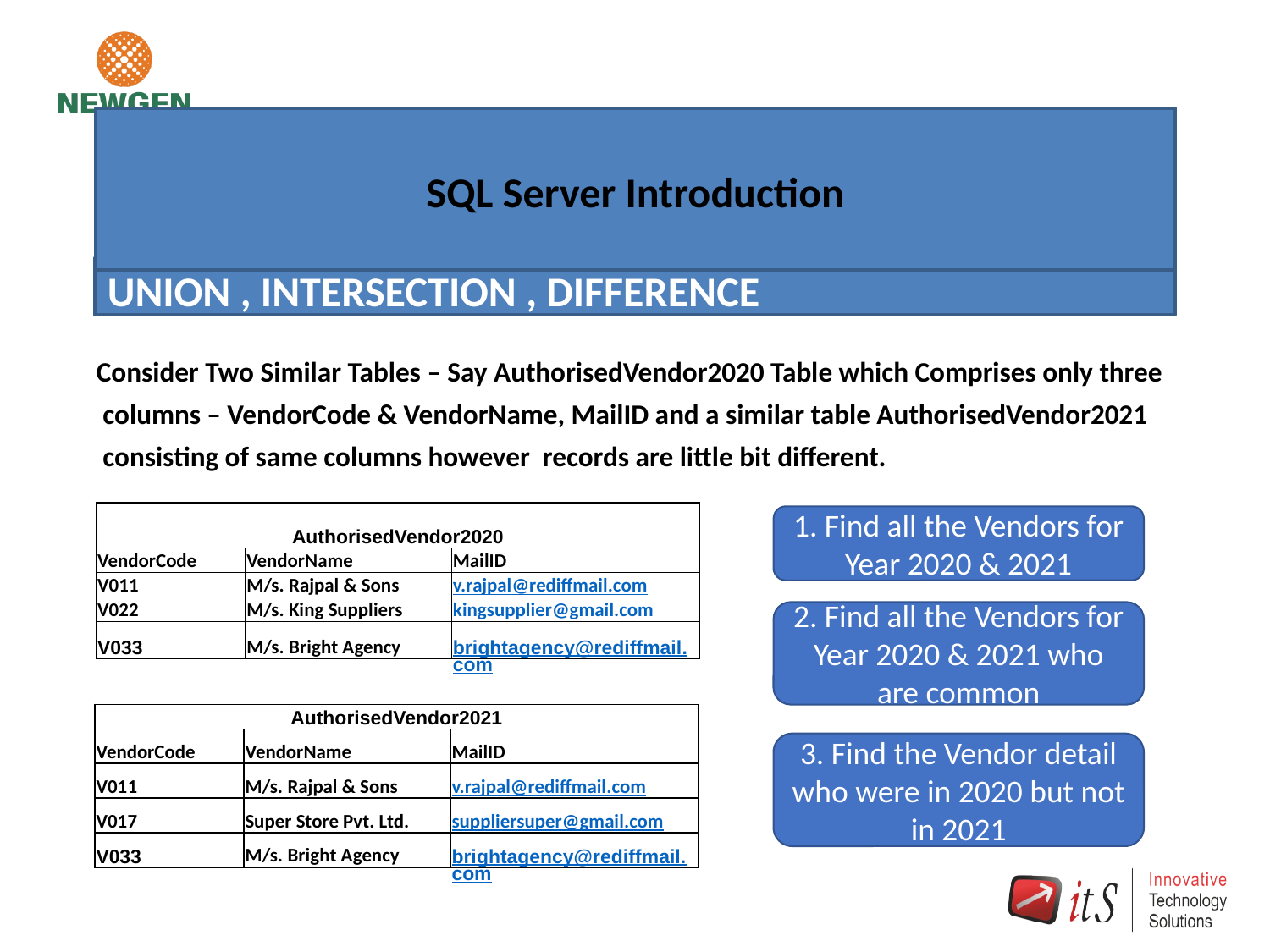

# SQL Server Introduction
UNION , INTERSECTION , DIFFERENCE
Consider Two Similar Tables – Say AuthorisedVendor2020 Table which Comprises only three
 columns – VendorCode & VendorName, MailID and a similar table AuthorisedVendor2021
 consisting of same columns however  records are little bit different.
| AuthorisedVendor2020 |  |  |
| --- | --- | --- |
| VendorCode | VendorName | MailID |
| V011 | M/s. Rajpal & Sons | v.rajpal@rediffmail.com |
| V022 | M/s. King Suppliers | kingsupplier@gmail.com |
| V033 | M/s. Bright Agency | brightagency@rediffmail.com |
1. Find all the Vendors for Year 2020 & 2021
2. Find all the Vendors for Year 2020 & 2021 who are common
| AuthorisedVendor2021 |  |  |
| --- | --- | --- |
| VendorCode | VendorName | MailID |
| V011 | M/s. Rajpal & Sons | v.rajpal@rediffmail.com |
| V017 | Super Store Pvt. Ltd. | suppliersuper@gmail.com |
| V033 | M/s. Bright Agency | brightagency@rediffmail.com |
3. Find the Vendor detail who were in 2020 but not in 2021